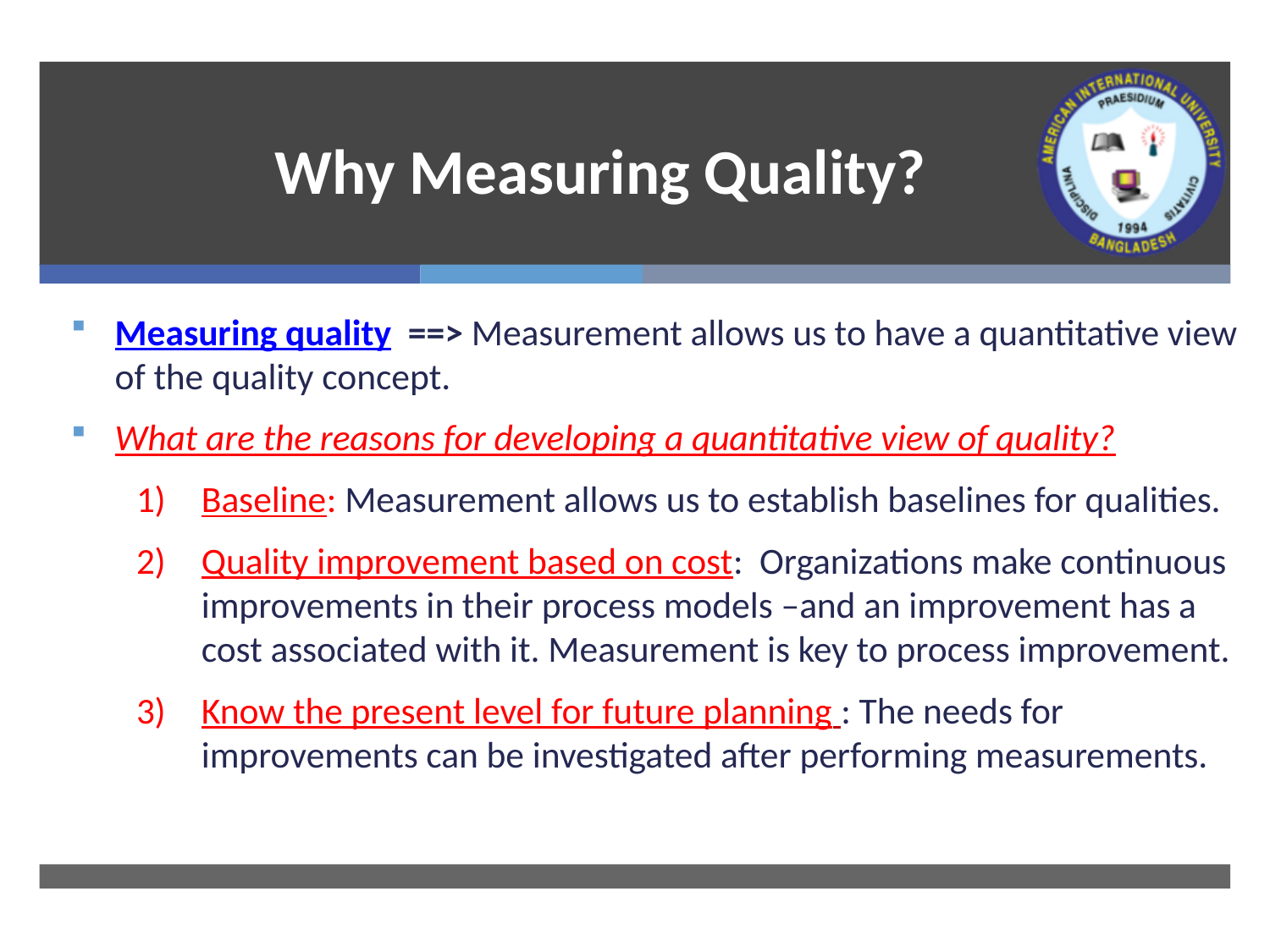

# Why Measuring Quality?
Measuring quality  ==> Measurement allows us to have a quantitative view of the quality concept.
What are the reasons for developing a quantitative view of quality?
Baseline: Measurement allows us to establish baselines for qualities.
Quality improvement based on cost:  Organizations make continuous improvements in their process models –and an improvement has a cost associated with it. Measurement is key to process improvement.
Know the present level for future planning : The needs for improvements can be investigated after performing measurements.